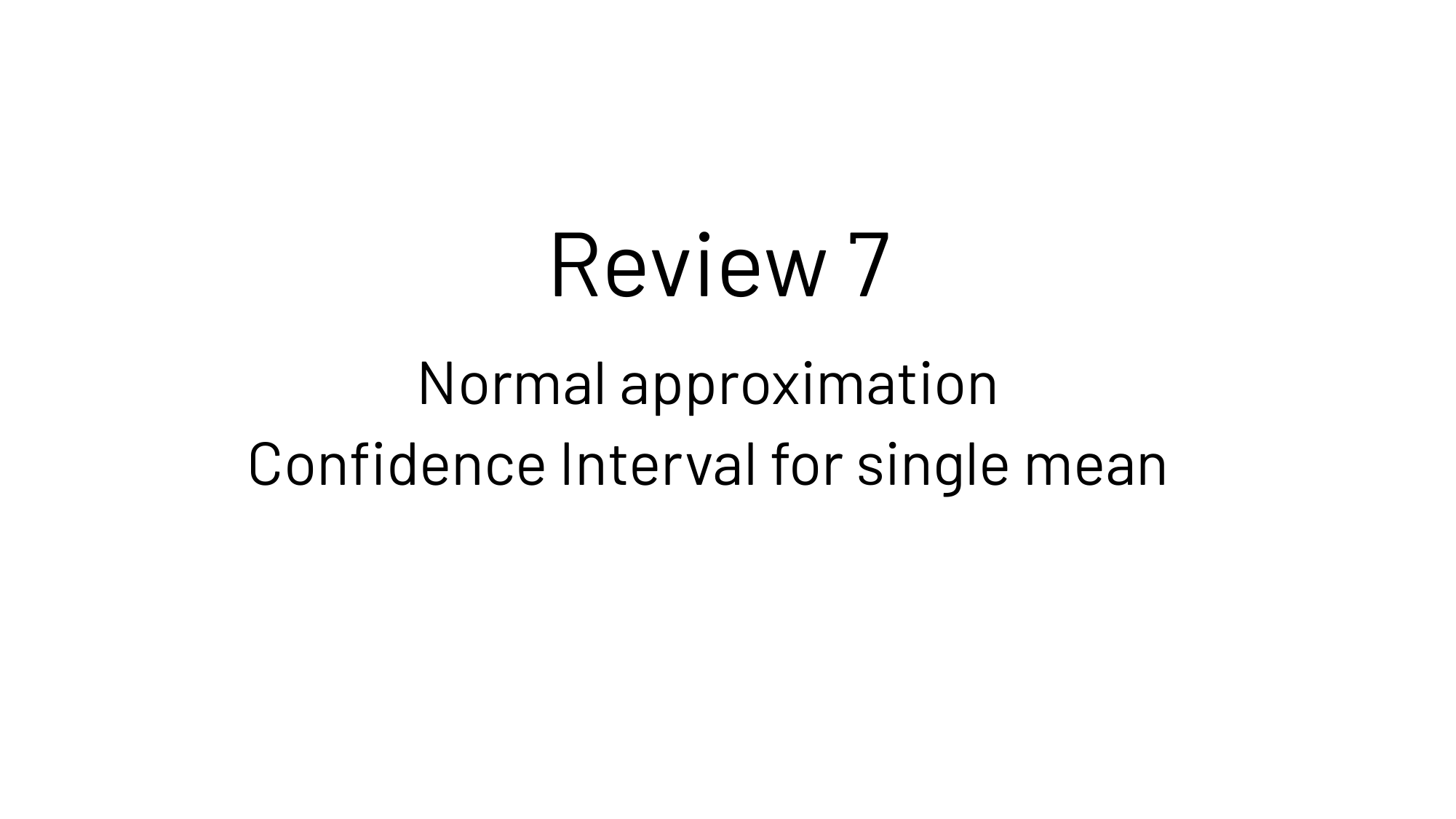

# Review 7
Normal approximation
Confidence Interval for single mean